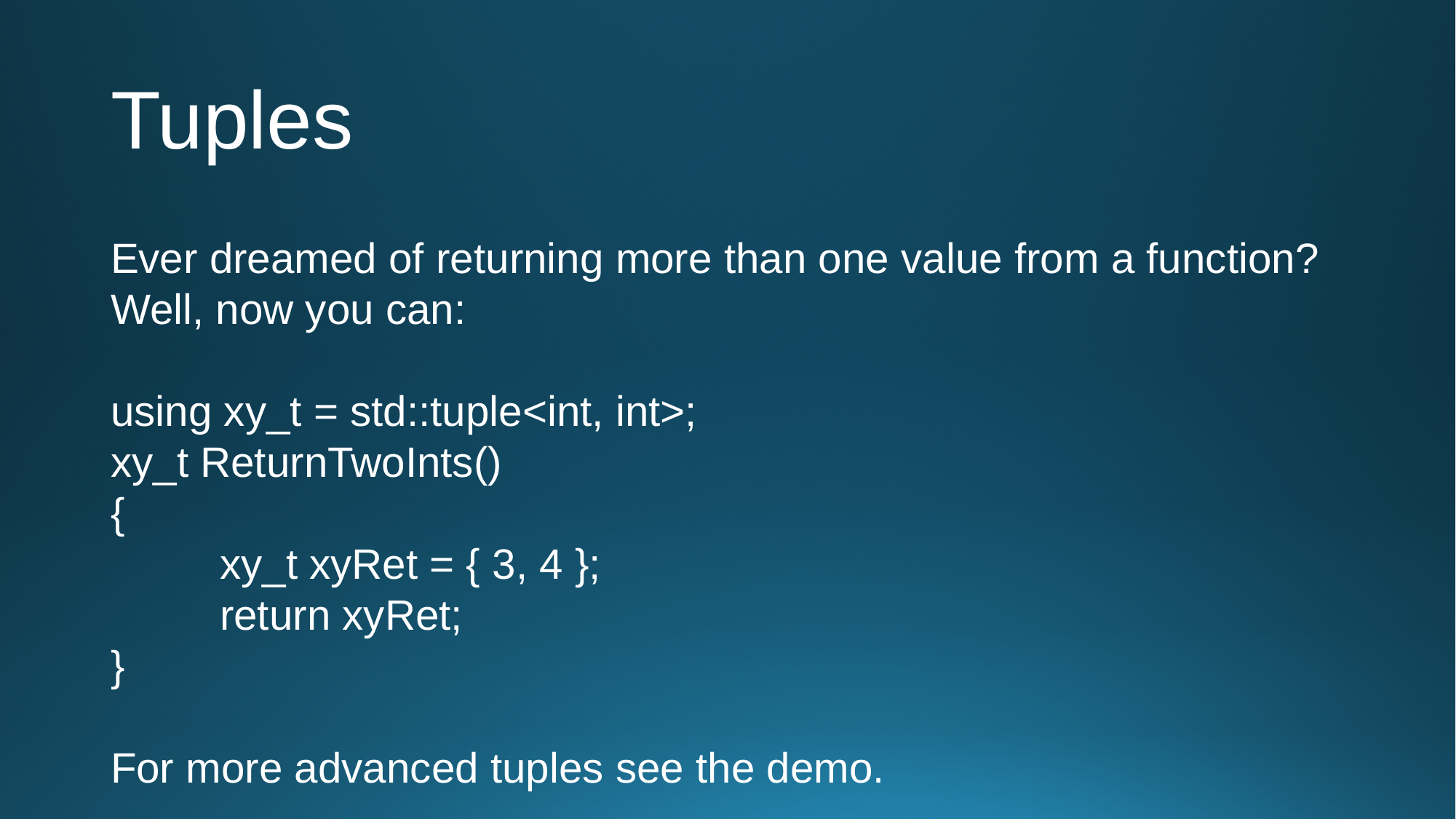

# Tuples
Ever dreamed of returning more than one value from a function?
Well, now you can:

using xy_t = std::tuple<int, int>;
xy_t ReturnTwoInts()
{
	xy_t xyRet = { 3, 4 };
	return xyRet;
}

For more advanced tuples see the demo.